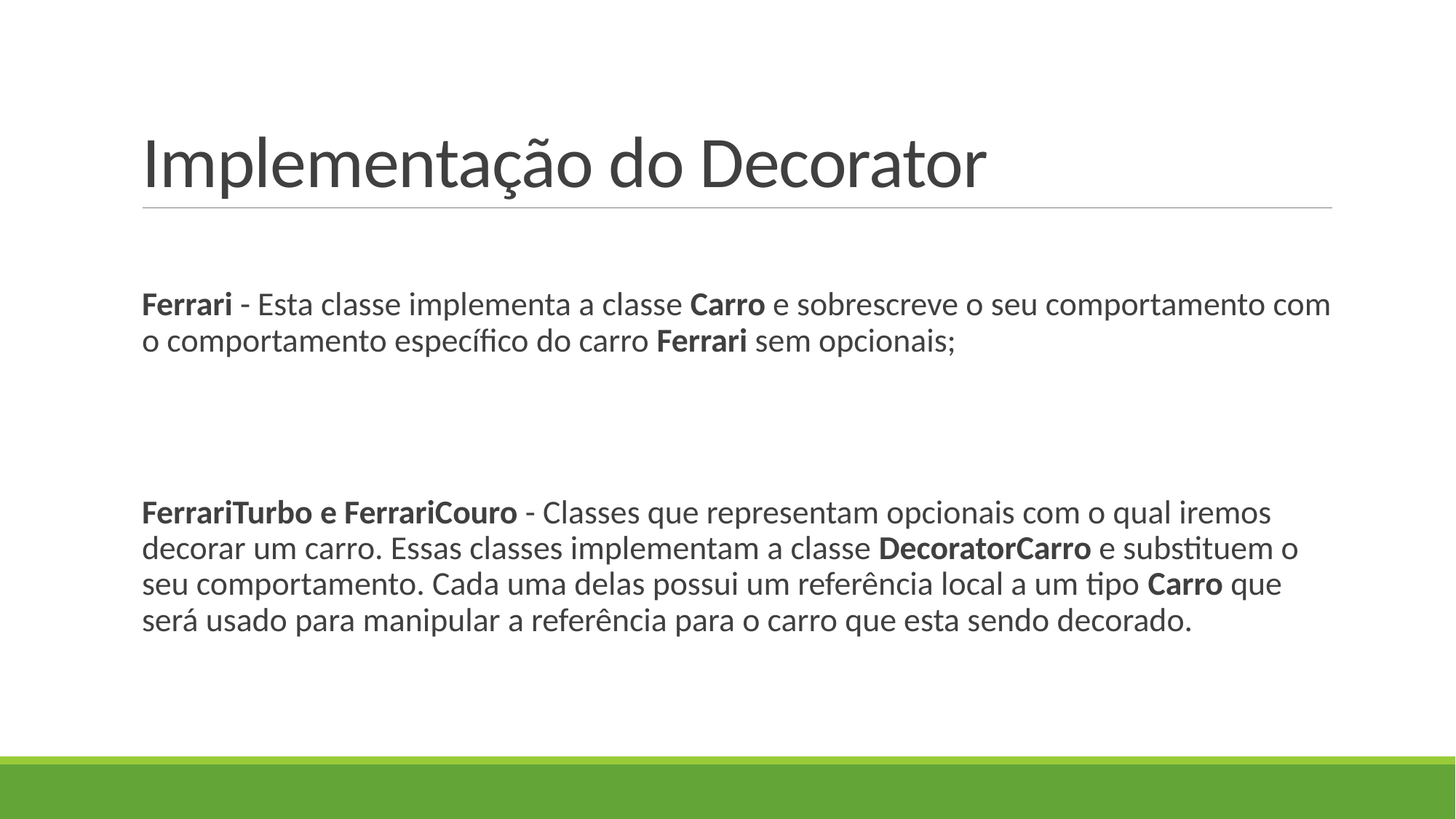

# Implementação do Decorator

Ferrari - Esta classe implementa a classe Carro e sobrescreve o seu comportamento com o comportamento específico do carro Ferrari sem opcionais;

FerrariTurbo e FerrariCouro - Classes que representam opcionais com o qual iremos decorar um carro. Essas classes implementam a classe DecoratorCarro e substituem o seu comportamento. Cada uma delas possui um referência local a um tipo Carro que será usado para manipular a referência para o carro que esta sendo decorado.